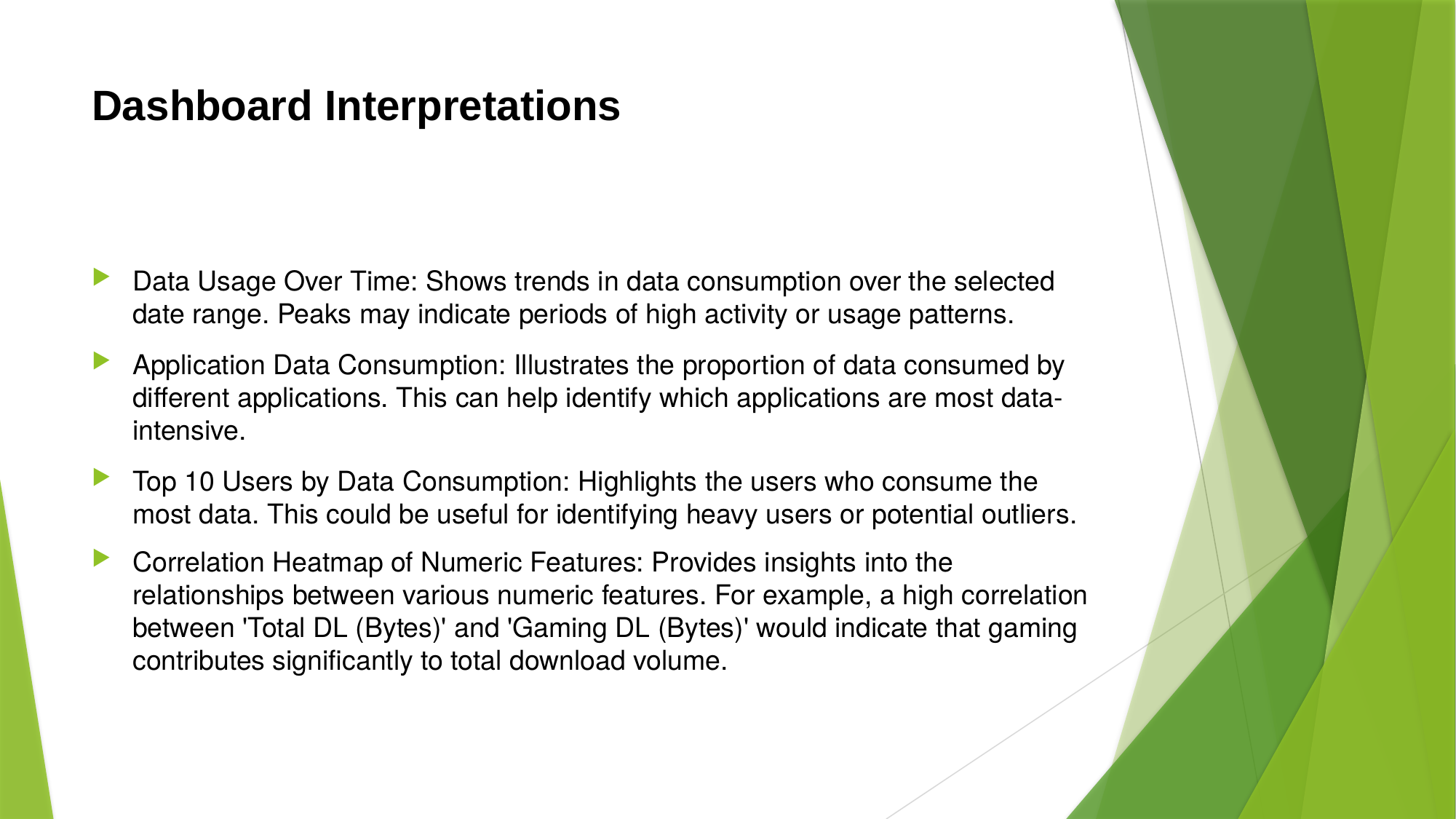

# Dashboard Interpretations
Data Usage Over Time: Shows trends in data consumption over the selected date range. Peaks may indicate periods of high activity or usage patterns.
Application Data Consumption: Illustrates the proportion of data consumed by different applications. This can help identify which applications are most data-intensive.
Top 10 Users by Data Consumption: Highlights the users who consume the most data. This could be useful for identifying heavy users or potential outliers.
Correlation Heatmap of Numeric Features: Provides insights into the relationships between various numeric features. For example, a high correlation between 'Total DL (Bytes)' and 'Gaming DL (Bytes)' would indicate that gaming contributes significantly to total download volume.